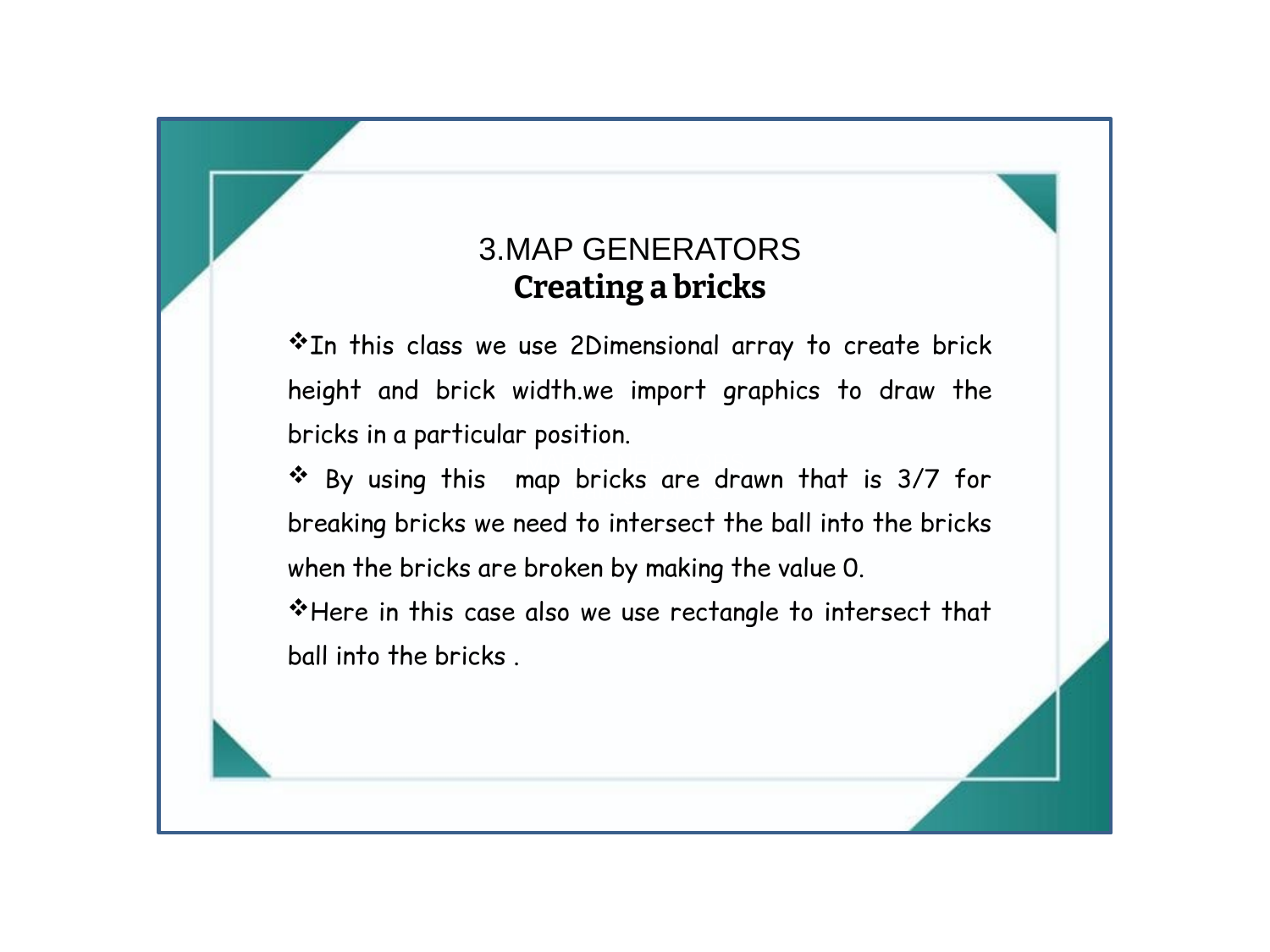

MAP GENERATORS
Creating a bricks

In this class we use 2Dimensional array to create brick height and brick width.we import graphics to draw the bricks in a particular position.
 By using this  map bricks are drawn that is 3/7 for breaking bricks we need to intersect the ball into the bricks when the bricks are broken by making the value 0.
Here in this case also we use rectangle to intersect that ball into the bricks .

3.MAP GENERATORS
Creating a bricks